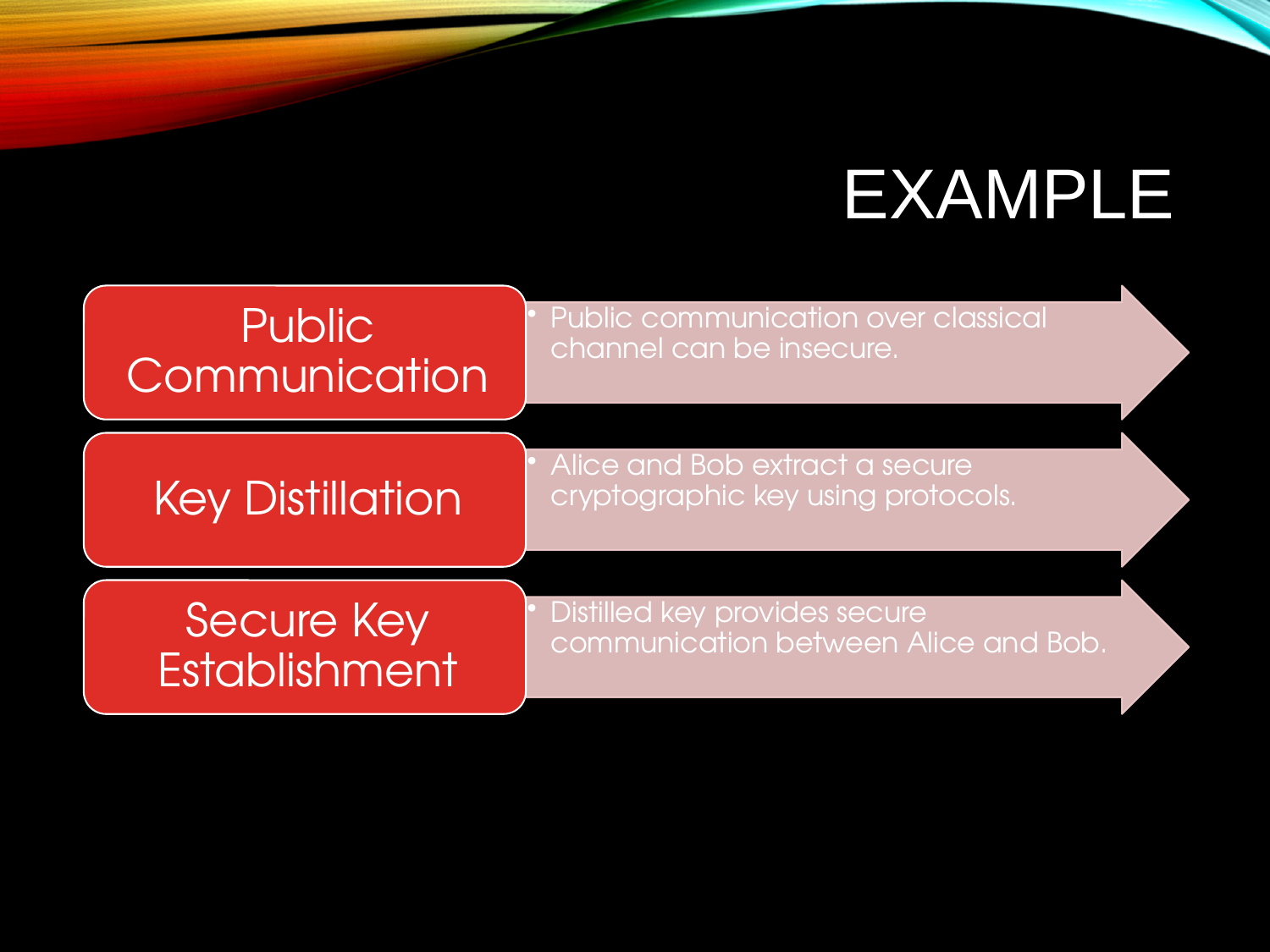

# Example
Public communication over classical channel can be insecure.
Public Communication
Alice and Bob extract a secure cryptographic key using protocols.
Key Distillation
Distilled key provides secure communication between Alice and Bob.
Secure Key Establishment